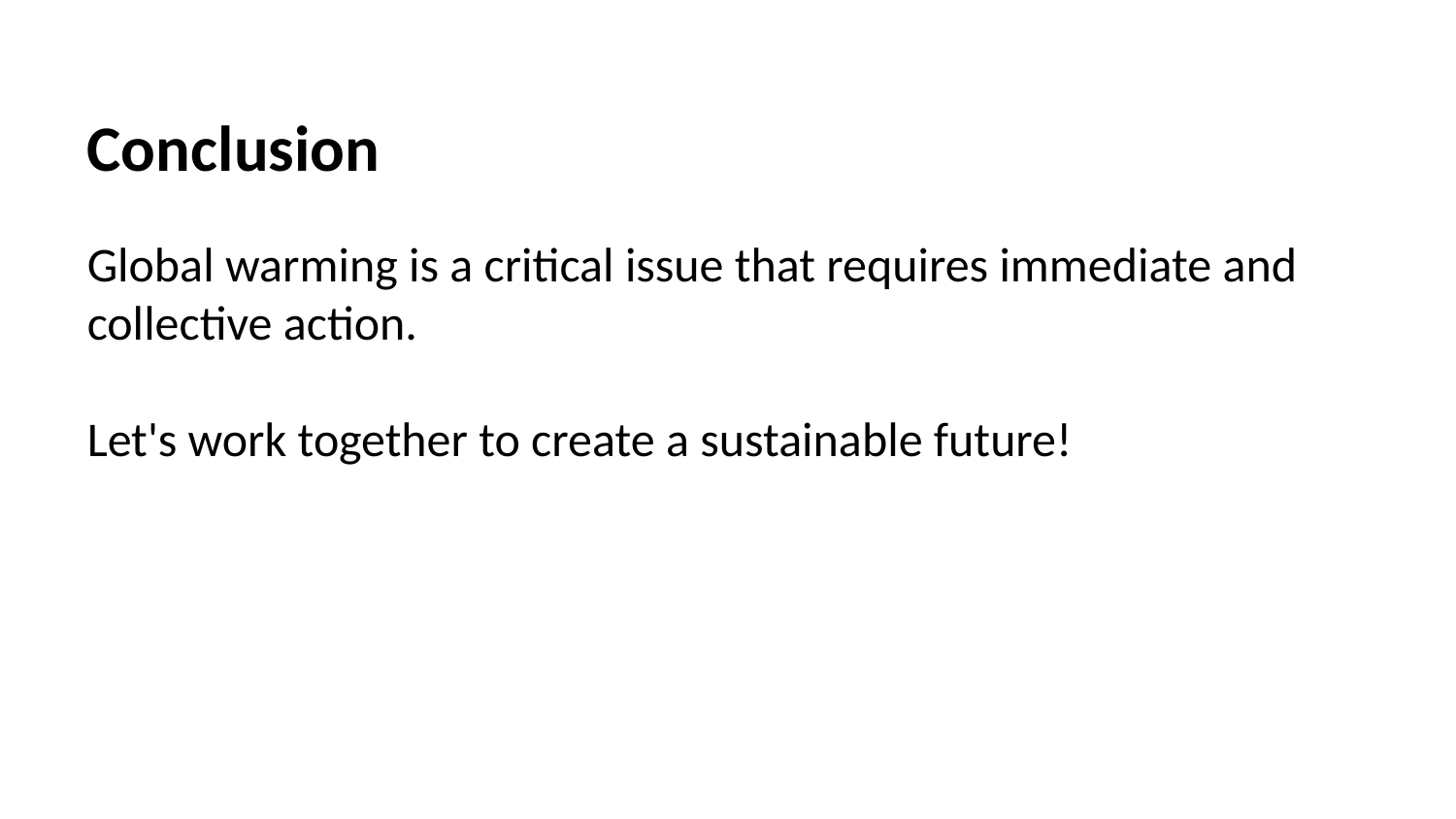

Conclusion
Global warming is a critical issue that requires immediate and collective action.
Let's work together to create a sustainable future!